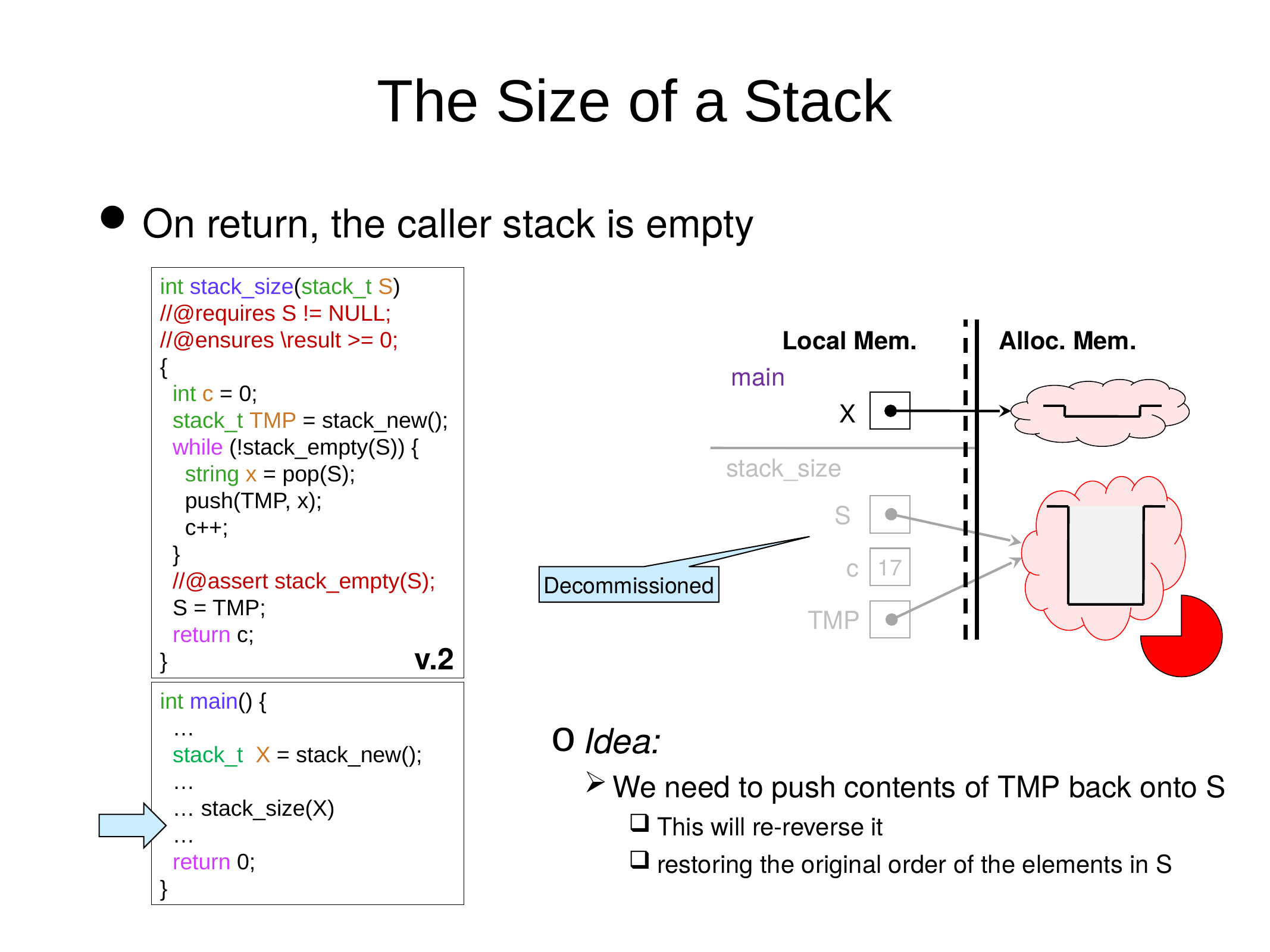

# The Size of a Stack
On return, the caller stack is empty
int stack_size(stack_t S)
//@requires S != NULL;
//@ensures \result >= 0;
{
  int c = 0;
  stack_t TMP = stack_new();
  while (!stack_empty(S)) {
    string x = pop(S);
    push(TMP, x);
    c++;
  }
  //@assert stack_empty(S);
  S = TMP;
  return c;
}
Local Mem.
Alloc. Mem.
main

X
stack_size

S

c
17
Decommissioned

TMP

v.2
int main() {
  …
  stack_t  X = stack_new();
  …
  … stack_size(X)
  …
  return 0;
}
Idea:
We need to push contents of TMP back onto S
This will re-reverse it
restoring the original order of the elements in S